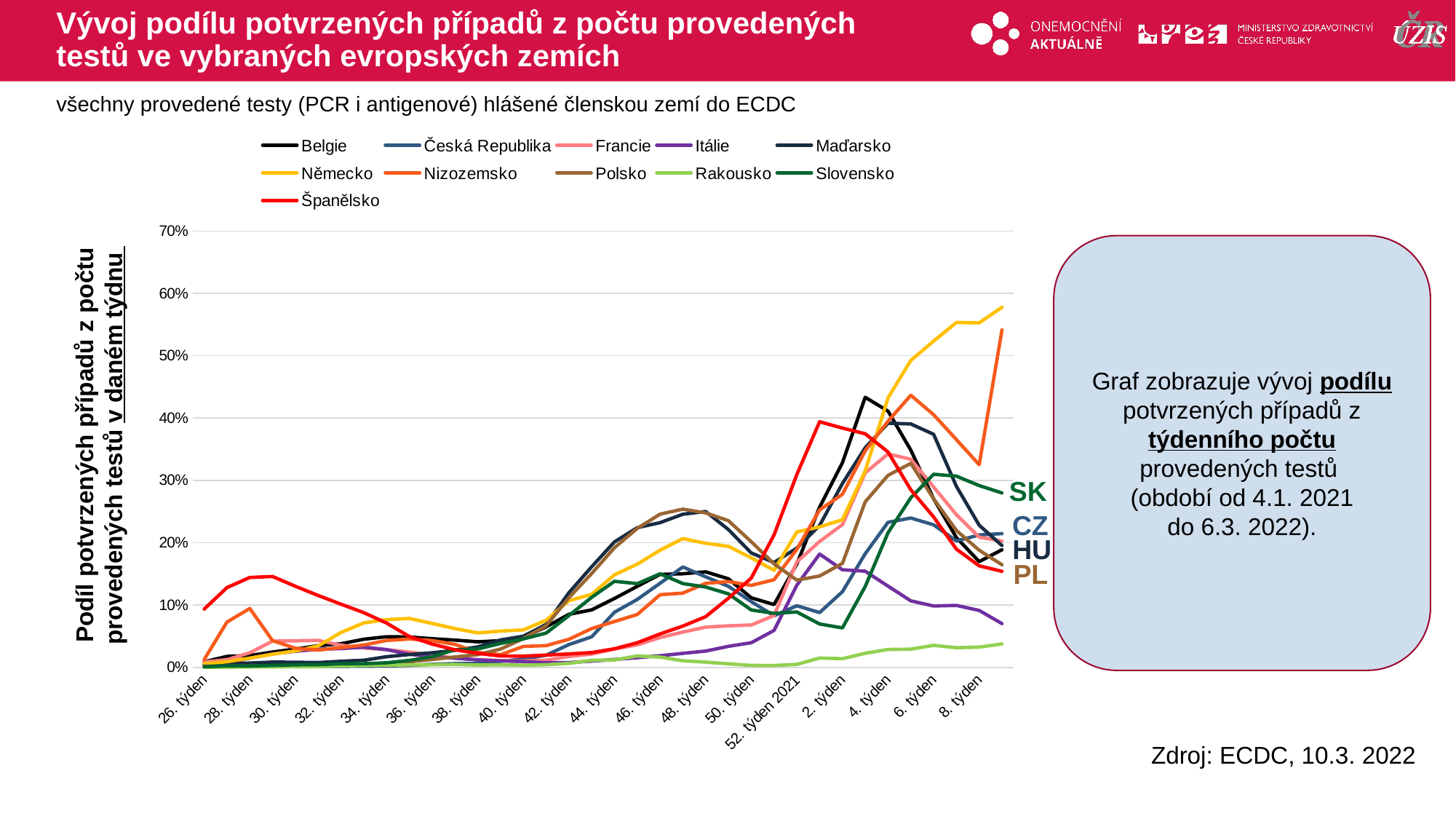

# Vývoj podílu potvrzených případů z počtu provedených testů ve vybraných evropských zemích
všechny provedené testy (PCR i antigenové) hlášené členskou zemí do ECDC

### Chart

| Category | Belgie | Česká Republika | Francie | Itálie | Maďarsko | Německo | Nizozemsko | Polsko | Rakousko | Slovensko | Španělsko |
|---|---|---|---|---|---|---|---|---|---|---|---|
| 26. týden | 0.008986769355778912 | 0.0011517058156047645 | 0.008774363930379201 | 0.004661738590279001 | 0.004616514531528696 | 0.005982242014103539 | 0.012664570792401693 | 0.0021344901189314447 | 0.00013166365240795764 | 0.0010677334676159702 | 0.09355904741088483 |
| 27. týden | 0.01759089291400528 | 0.0025317255698706067 | 0.012407202619028043 | 0.007547654194210898 | 0.005932112645893565 | 0.009051733226072755 | 0.07272811805510354 | 0.002011125835425263 | 0.0002684131283243138 | 0.0024285447412665793 | 0.12801426144012842 |
| 28. týden | 0.018972151244295528 | 0.0022194270819700136 | 0.023378893884813186 | 0.014702685180351015 | 0.007010807429298703 | 0.014865195878308866 | 0.09451325143002741 | 0.00234335125307821 | 0.000644387831560018 | 0.0022151018431707894 | 0.14425418067864776 |
| 29. týden | 0.024622415215268364 | 0.0018728172958068549 | 0.042076159564349735 | 0.02180953084019205 | 0.008526866055360356 | 0.02108533810170182 | 0.04283129374791676 | 0.002814312571740183 | 0.0009023068491608689 | 0.003176537574044292 | 0.14579174898369748 |
| 30. týden | 0.029400039085401602 | 0.001577076119412867 | 0.04261826373245538 | 0.025897434860391533 | 0.0082225220016702 | 0.026381597525832124 | 0.030733414462694352 | 0.003483765110247946 | 0.0010093815667241268 | 0.004136361387363317 | 0.13008300778828302 |
| 31. týden | 0.03478503010516206 | 0.0016438917737086635 | 0.04330574317333343 | 0.02910356348961139 | 0.0077855040313979775 | 0.03434383195476896 | 0.027825005631342974 | 0.0038001043022869918 | 0.0013509894053988735 | 0.0044324937503938825 | 0.11536471153734335 |
| 32. týden | 0.03796190730721225 | 0.0017273342910188042 | 0.03569182829806602 | 0.03015991620111732 | 0.009849362688296639 | 0.05599051546823764 | 0.031657769141141545 | 0.004728072247560554 | 0.0022830970728304483 | 0.0057273653111229875 | 0.10139126031289353 |
| 33. týden | 0.04512605343608583 | 0.001931985790556121 | 0.031057260114972538 | 0.03249356766855644 | 0.011483342639121534 | 0.07133895272382348 | 0.03589904639842467 | 0.005027483576886982 | 0.0029097161791043053 | 0.005953637259040382 | 0.08784015605062394 |
| 34. týden | 0.04923493322451143 | 0.002339778359177249 | 0.028494347519878557 | 0.028539069384095325 | 0.01714011189114634 | 0.0766031711953793 | 0.0432269670330736 | 0.006241723521075497 | 0.0034908972523427415 | 0.007317094908335784 | 0.07113516216602372 |
| 35. týden | 0.048767781581577324 | 0.0031286782447349348 | 0.024630632269883723 | 0.021046625966882785 | 0.02065076044552496 | 0.0785229813233719 | 0.04555704046934742 | 0.008987552063239613 | 0.003979693916270844 | 0.011196375255355927 | 0.04944988093789651 |
| 36. týden | 0.04600237366899019 | 0.004950636008663613 | 0.019954781460228933 | 0.01709144481452121 | 0.02344409250449437 | 0.07054025219380262 | 0.04303810504634398 | 0.012670956577321677 | 0.004249195040470107 | 0.017050535120214604 | 0.03743260192141093 |
| 37. týden | 0.043773039436560086 | 0.006069964746751976 | 0.014879269519677944 | 0.014703654023534388 | 0.02738668835909309 | 0.06225452703558313 | 0.036923409141183784 | 0.016751379694115217 | 0.004621005609876609 | 0.028315500796283626 | 0.028223963227264646 |
| 38. týden | 0.04104262153091053 | 0.006373174604720942 | 0.012461365680182484 | 0.011975563622835457 | 0.0328770989135036 | 0.05535949433763498 | 0.024035884092889627 | 0.020444139194139194 | 0.0037184898056857522 | 0.029621302416296458 | 0.02248625631772334 |
| 39. týden | 0.042871446830841944 | 0.009849405756163257 | 0.010940178320000707 | 0.01045044865055204 | 0.044005792797945746 | 0.05821618501875747 | 0.020344820293002074 | 0.029341924839187968 | 0.004176748702601165 | 0.038364537541376954 | 0.01828864288890973 |
| 40. týden | 0.047695759737644554 | 0.013399795603918858 | 0.010219963646944673 | 0.009355487813723317 | 0.050057914636011974 | 0.060161996147690536 | 0.03361854114744397 | 0.04619761702662768 | 0.003490958978774347 | 0.04563000758693713 | 0.018108701292326678 |
| 41. týden | 0.06497147856915594 | 0.019520761849138944 | 0.011529827699139957 | 0.007486893340392078 | 0.06887164558722715 | 0.07562617748214394 | 0.03493534066782474 | 0.06667839088803493 | 0.004273151173572563 | 0.055002372731586785 | 0.01973022584612854 |
| 42. týden | 0.08513971427111891 | 0.03660225336126672 | 0.017536007395283458 | 0.0076609130111899865 | 0.11984589665911424 | 0.10700954687648845 | 0.045094150060073744 | 0.11175634569997235 | 0.006463230032737459 | 0.08315628955725485 | 0.021584548237717265 |
| 43. týden | 0.09223110686412891 | 0.04899559737323226 | 0.02132199938492684 | 0.010056920841907678 | 0.1613684569730952 | 0.11714508961774607 | 0.062254394775862025 | 0.15054810327419588 | 0.011246294633142253 | 0.1123544383475417 | 0.023723916532905297 |
| 44. týden | 0.11053915290717456 | 0.08841931100077113 | 0.02936101039378934 | 0.012634241242615396 | 0.20132975089940344 | 0.1485212747570943 | 0.07359911146234928 | 0.19202110339815676 | 0.011862572033706147 | 0.1380862643216627 | 0.0298672587044315 |
| 45. týden | 0.13001104449909845 | 0.10899667932024398 | 0.03610796744224707 | 0.015582999555604708 | 0.2240597527926499 | 0.16558404697523668 | 0.08486743197363573 | 0.2228222939699312 | 0.01829013334273859 | 0.13431291607010357 | 0.039531574710276525 |
| 46. týden | 0.14918011582909665 | 0.135018478645921 | 0.04783037455995121 | 0.018716786527483695 | 0.23216177902514462 | 0.18791963161373082 | 0.1166082560851078 | 0.24583406029879135 | 0.01646137677369334 | 0.1500915177496267 | 0.05365702594181685 |
| 47. týden | 0.1501806002495567 | 0.1610638084744065 | 0.05662031042118435 | 0.022514463547272788 | 0.24564115866839603 | 0.20653371080795033 | 0.119139924525784 | 0.2538265960672716 | 0.010562304283483365 | 0.1344196883707396 | 0.06625760393922239 |
| 48. týden | 0.15328191533145796 | 0.1452800028440219 | 0.06456792629800302 | 0.026189979681718597 | 0.2500945319435768 | 0.19902840707252398 | 0.13478896319588998 | 0.24777299622639223 | 0.008450782817571969 | 0.12895144785634807 | 0.08132107350885102 |
| 49. týden | 0.14208313349320545 | 0.1300078537800058 | 0.06662878764154725 | 0.03372422110673672 | 0.22101900279405715 | 0.19409507653318886 | 0.13769182054994006 | 0.23529259911104902 | 0.005786156768469048 | 0.11794603091433063 | 0.11097233988663459 |
| 50. týden | 0.11158259972570303 | 0.10551272166538166 | 0.06794247385107265 | 0.03957275437375377 | 0.18354848356468215 | 0.17572479824078036 | 0.13153654819320829 | 0.20158611181963143 | 0.0031482370473439034 | 0.09212574379834504 | 0.14325572615152277 |
| 51. týden | 0.10078891676861121 | 0.08278370227678598 | 0.08319643946218093 | 0.05925595101414462 | 0.1683164376883972 | 0.15574228657062592 | 0.14066497853495935 | 0.16609146146957882 | 0.003068613133177894 | 0.08678428401342136 | 0.21244832749521234 |
| 52. týden 2021 | 0.1658829570319741 | 0.09883589605152249 | 0.16929061897830538 | 0.1317857875941067 | 0.19135301019947648 | 0.2172670424611694 | 0.1893998807622938 | 0.1400357793171434 | 0.0047749537265076615 | 0.08884139552976208 | 0.3093733501214152 |
| 1. týden 2022 | 0.2570449786220769 | 0.08795198771604591 | 0.20191556692272886 | 0.18179670550300328 | 0.22770981837868495 | 0.22540019295404373 | 0.2525986902258389 | 0.14660029373219902 | 0.014989608276528524 | 0.06960064650818237 | 0.3940399485401352 |
| 2. týden | 0.32831596998503215 | 0.12136886320553825 | 0.22901896117841777 | 0.15656528760029045 | 0.2949646576188617 | 0.23667779224611718 | 0.2776411042451061 | 0.1668421849338592 | 0.013958947592938786 | 0.06335387420754443 | 0.38392022779494056 |
| 3. týden | 0.4332780408211554 | 0.1822692323060501 | 0.3121006782952316 | 0.1542732004316686 | 0.3523129115341122 | 0.31515047825439524 | 0.34741938193452815 | 0.26552017005285683 | 0.022655743878844187 | 0.12973915903604552 | 0.3747735862415719 |
| 4. týden | 0.41114707385439736 | 0.23272346708030425 | 0.3423484752037503 | 0.1303108411493706 | 0.39168989017060096 | 0.4323245078982756 | 0.39494518202237194 | 0.30805804850105023 | 0.02869554023731218 | 0.2159361316289973 | 0.3455493992432703 |
| 5. týden | 0.348471650152253 | 0.2396255557178936 | 0.3338709035949163 | 0.10668203422968596 | 0.39053801475169325 | 0.4924735492788705 | 0.43655526343334583 | 0.32726372532871495 | 0.029219476876192012 | 0.27208236677884146 | 0.2849118238132155 |
| 6. týden | 0.2703833754395866 | 0.22873134917275628 | 0.28941657268452214 | 0.09851729374319587 | 0.3739528398421248 | 0.5234595293299746 | 0.40533996091418584 | 0.2703328045063192 | 0.03539696342738542 | 0.3097985765413656 | 0.24124774235403892 |
| 7. týden | 0.20824016303288734 | 0.2027130123759786 | 0.2449521820208993 | 0.0993929726359141 | 0.290394024887217 | 0.553270080225534 | 0.3654203209995437 | 0.21960378876622533 | 0.03154908089693122 | 0.30674374178675495 | 0.18965729745428986 |
| 8. týden | 0.16968621024520514 | 0.21241721171269806 | 0.2088649890098216 | 0.09131437962290037 | 0.22802537343973808 | 0.552745757581452 | 0.32509869004911507 | 0.18787704109747963 | 0.03251899489129476 | 0.2915967975023933 | 0.16286415492011402 |
| 9. týden | 0.1886806521081233 | 0.21454329539831765 | 0.2025788320958987 | 0.07025332095633854 | 0.19537587021779396 | 0.5776726315789473 | 0.5414378367447168 | 0.16463584687441044 | 0.03754279228400564 | 0.27982057375721714 | 0.15405786466363794 |
Graf zobrazuje vývoj podílu potvrzených případů z týdenního počtu provedených testů
(období od 4.1. 2021
do 6.3. 2022).
Podíl potvrzených případů z počtu provedených testů v daném týdnu
SK
CZ
HU
PL
Zdroj: ECDC, 10.3. 2022